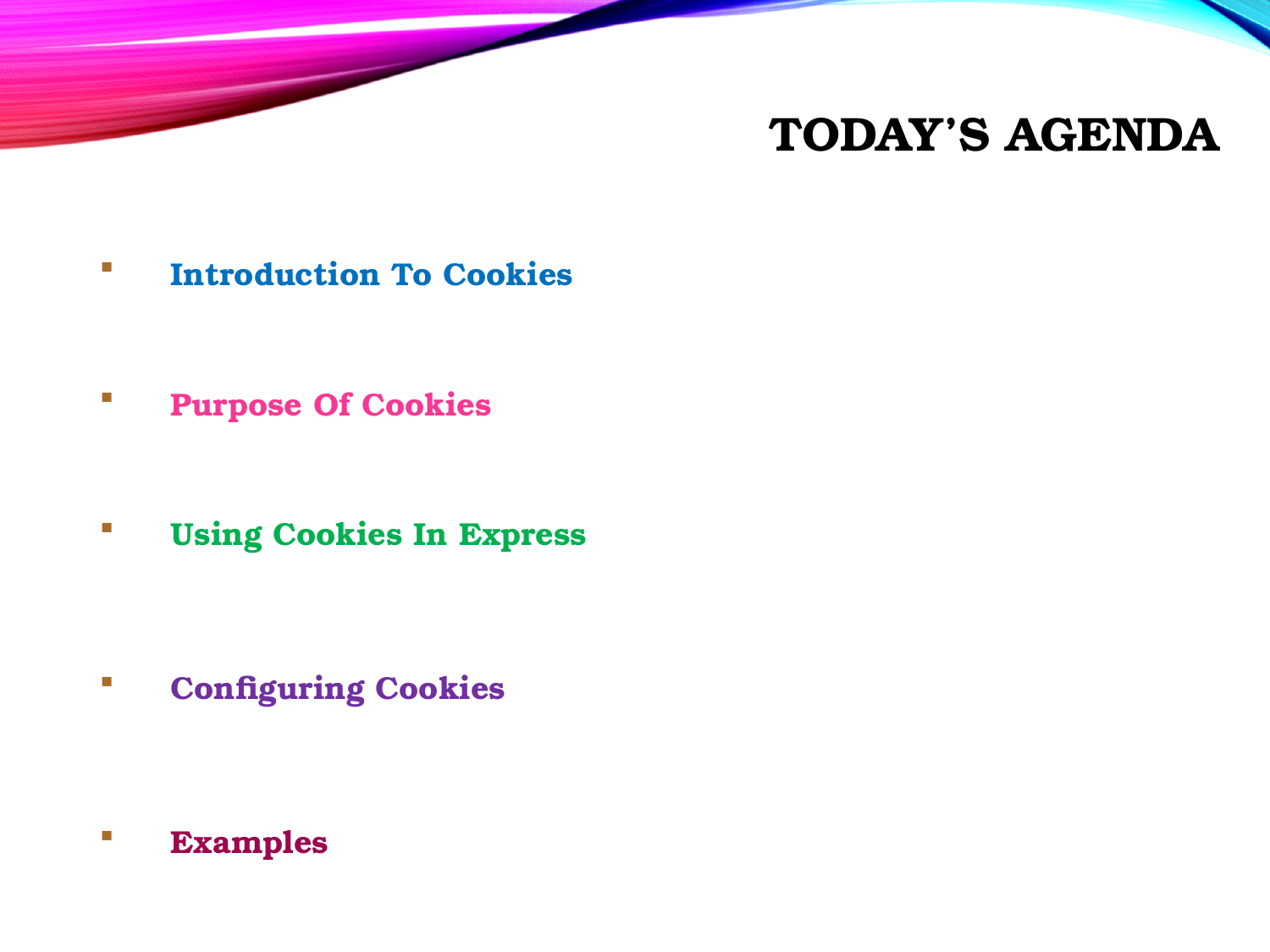

# Today’s Agenda

Introduction To Cookies

Purpose Of Cookies

Using Cookies In Express

Configuring Cookies

Examples

Login App Using Cookies